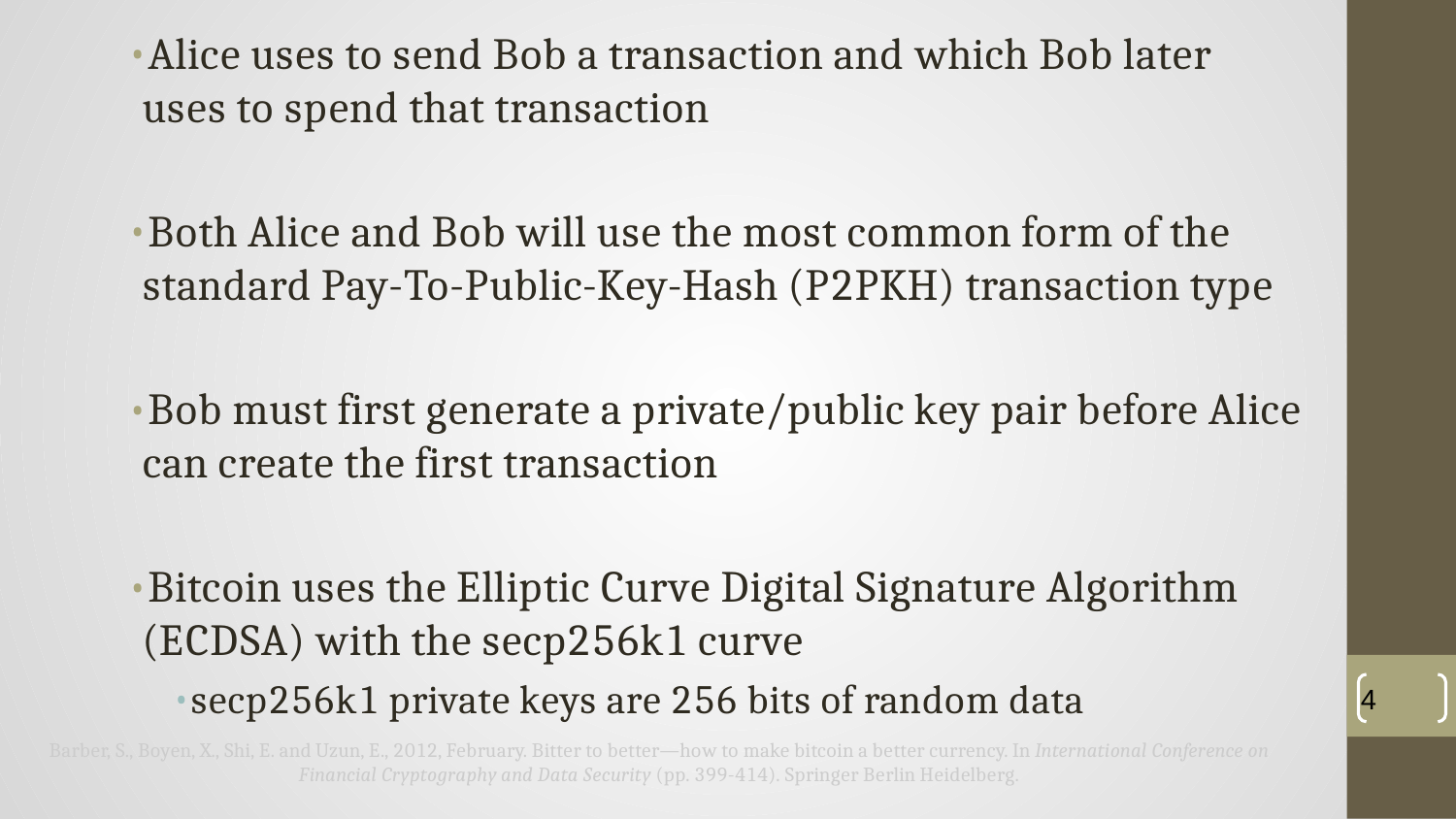

Alice uses to send Bob a transaction and which Bob later uses to spend that transaction

Both Alice and Bob will use the most common form of the standard Pay-To-Public-Key-Hash (P2PKH) transaction type

Bob must first generate a private/public key pair before Alice can create the first transaction

Bitcoin uses the Elliptic Curve Digital Signature Algorithm (ECDSA) with the secp256k1 curve
secp256k1 private keys are 256 bits of random data

4
Barber, S., Boyen, X., Shi, E. and Uzun, E., 2012, February. Bitter to better—how to make bitcoin a better currency. In International Conference on Financial Cryptography and Data Security (pp. 399-414). Springer Berlin Heidelberg.